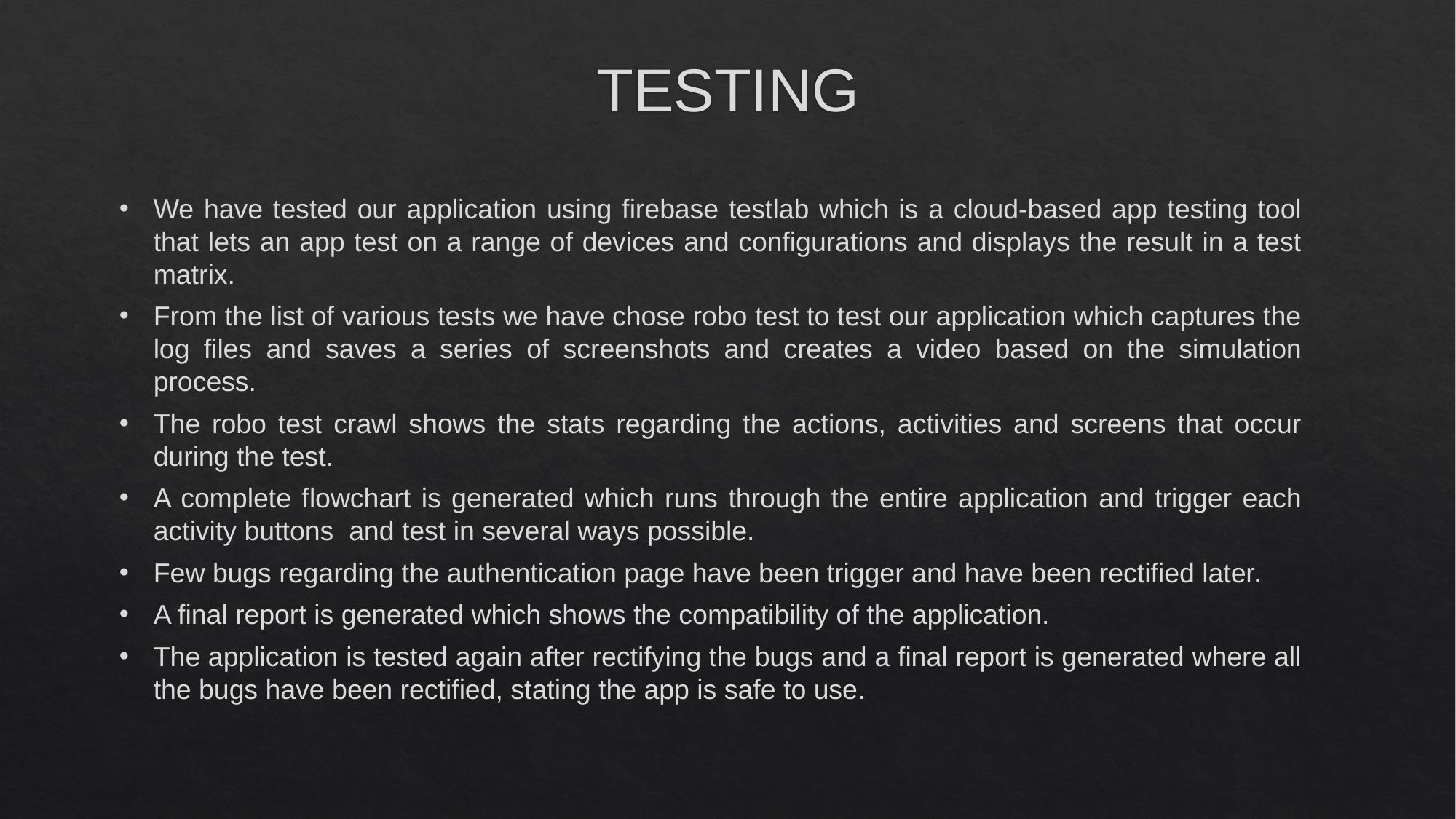

# TESTING
We have tested our application using firebase testlab which is a cloud-based app testing tool that lets an app test on a range of devices and configurations and displays the result in a test matrix.
From the list of various tests we have chose robo test to test our application which captures the log files and saves a series of screenshots and creates a video based on the simulation process.
The robo test crawl shows the stats regarding the actions, activities and screens that occur during the test.
A complete flowchart is generated which runs through the entire application and trigger each activity buttons  and test in several ways possible.
Few bugs regarding the authentication page have been trigger and have been rectified later.
A final report is generated which shows the compatibility of the application.
The application is tested again after rectifying the bugs and a final report is generated where all the bugs have been rectified, stating the app is safe to use.